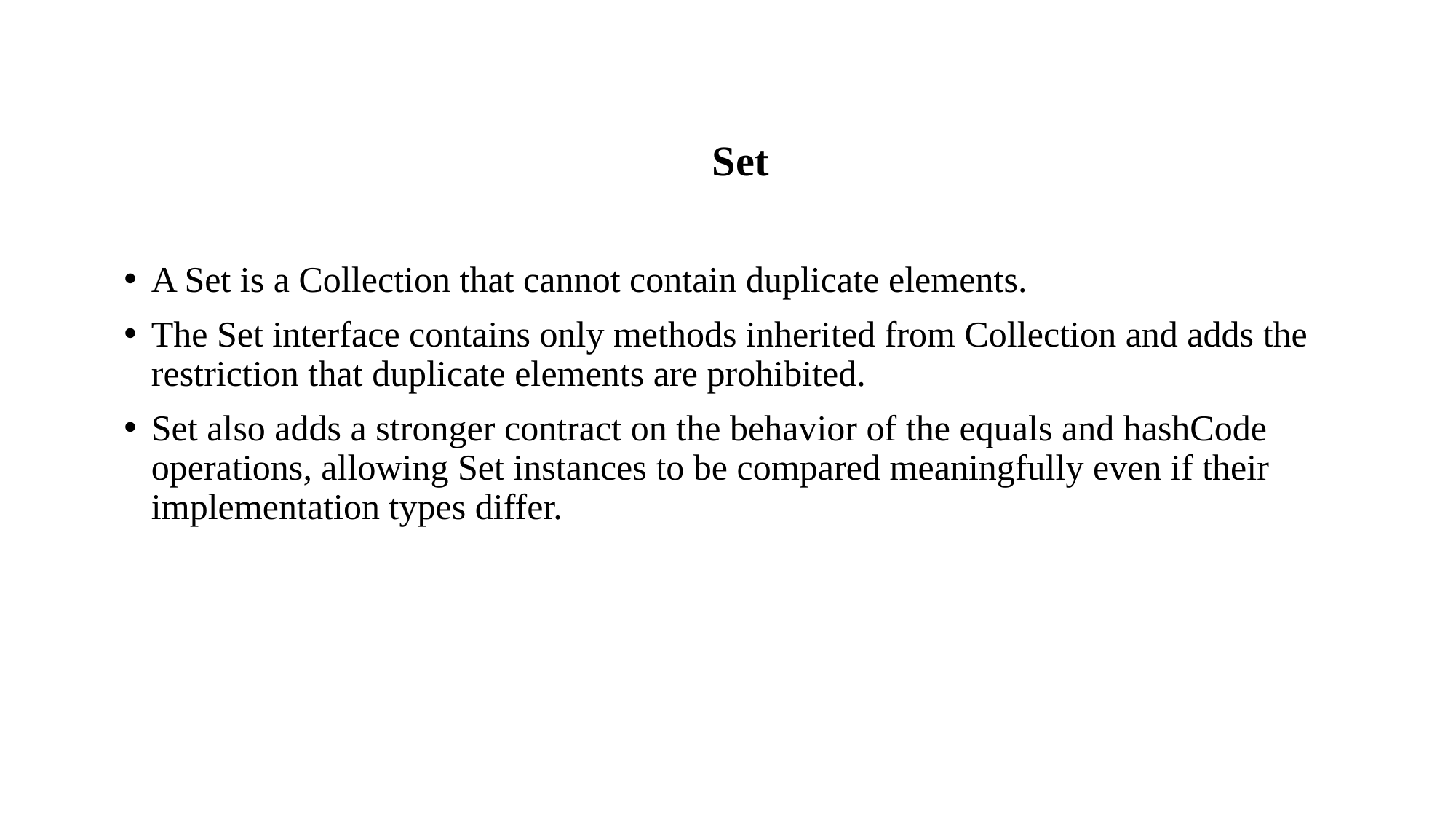

Set

A Set is a Collection that cannot contain duplicate elements.
The Set interface contains only methods inherited from Collection and adds the restriction that duplicate elements are prohibited.
Set also adds a stronger contract on the behavior of the equals and hashCode operations, allowing Set instances to be compared meaningfully even if their implementation types differ.